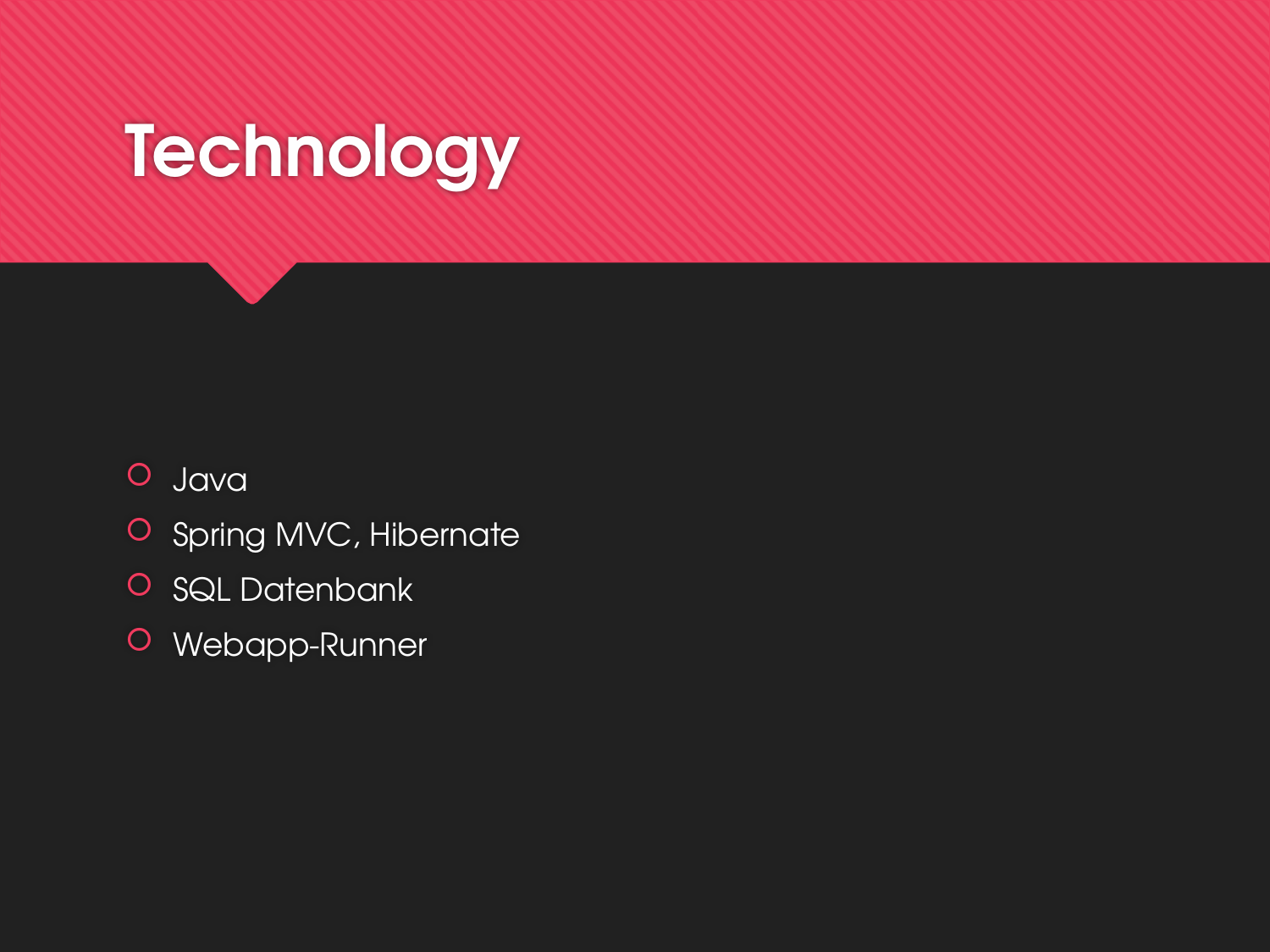

# Technology
Java
Spring MVC, Hibernate
SQL Datenbank
Webapp-Runner